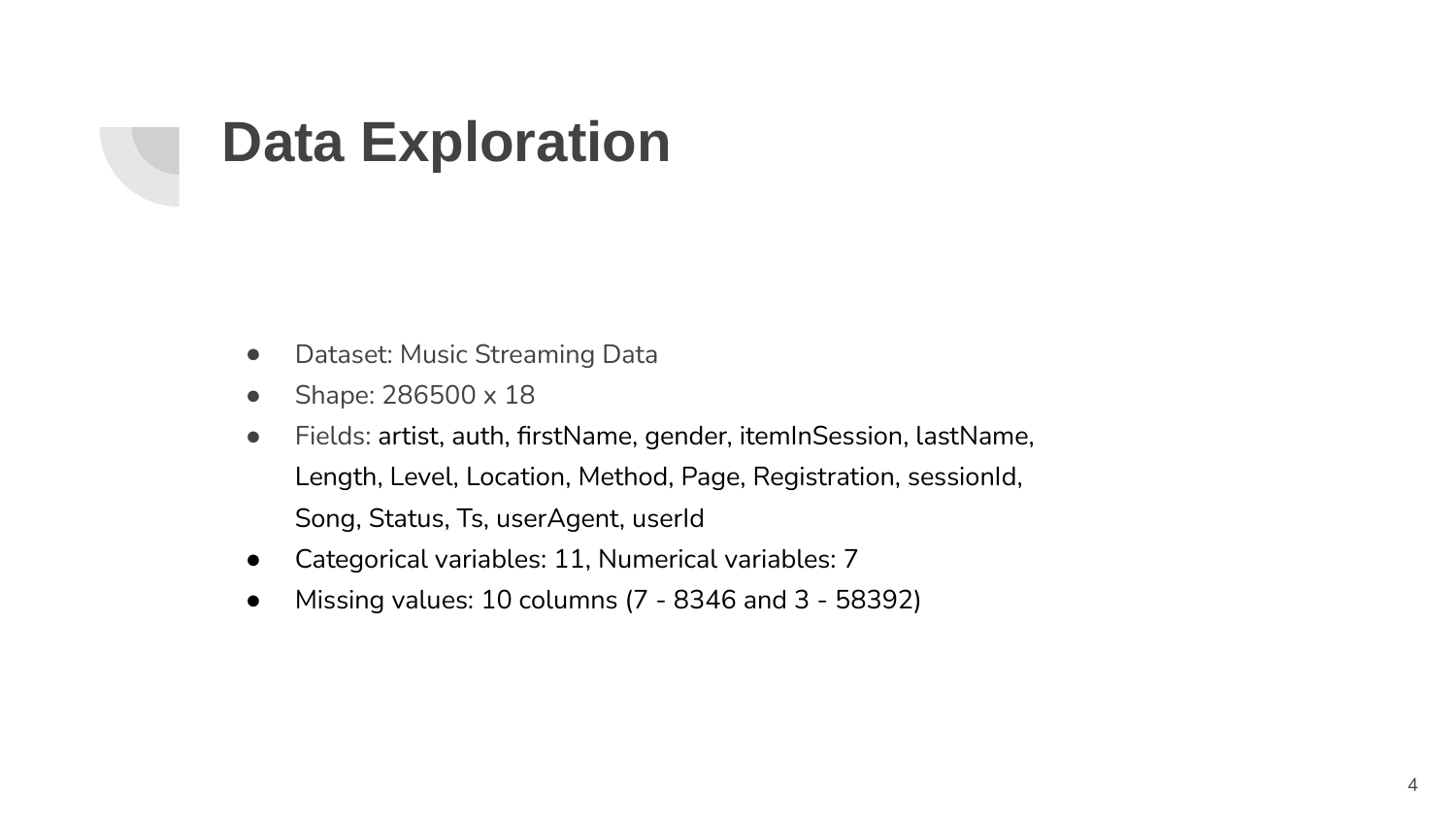

# Data Exploration
Dataset: Music Streaming Data
Shape: 286500 x 18
Fields: artist, auth, firstName, gender, itemInSession, lastName, Length, Level, Location, Method, Page, Registration, sessionId, Song, Status, Ts, userAgent, userId
Categorical variables: 11, Numerical variables: 7
Missing values: 10 columns (7 - 8346 and 3 - 58392)
4